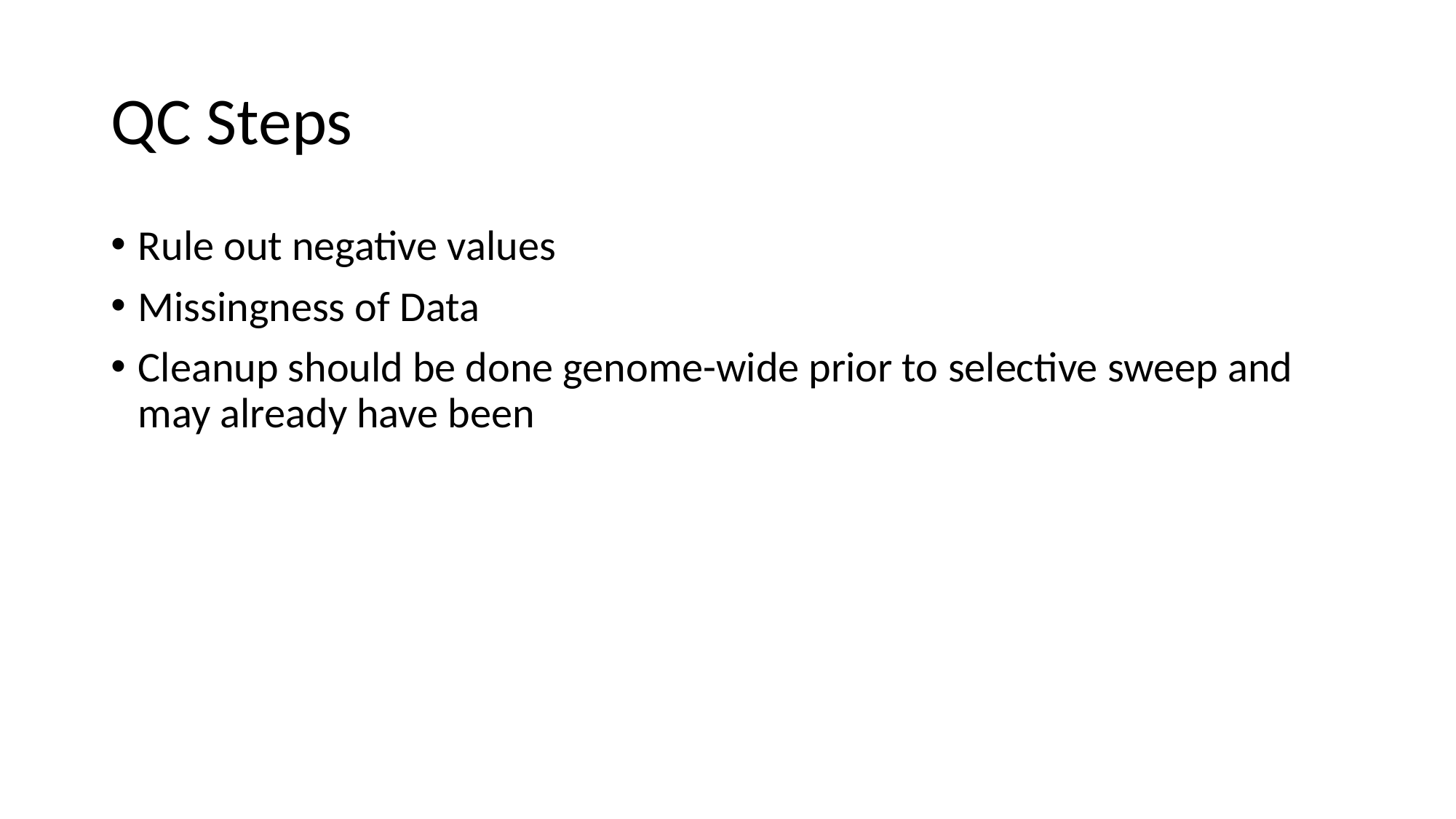

# QC Steps
Rule out negative values
Missingness of Data
Cleanup should be done genome-wide prior to selective sweep and may already have been